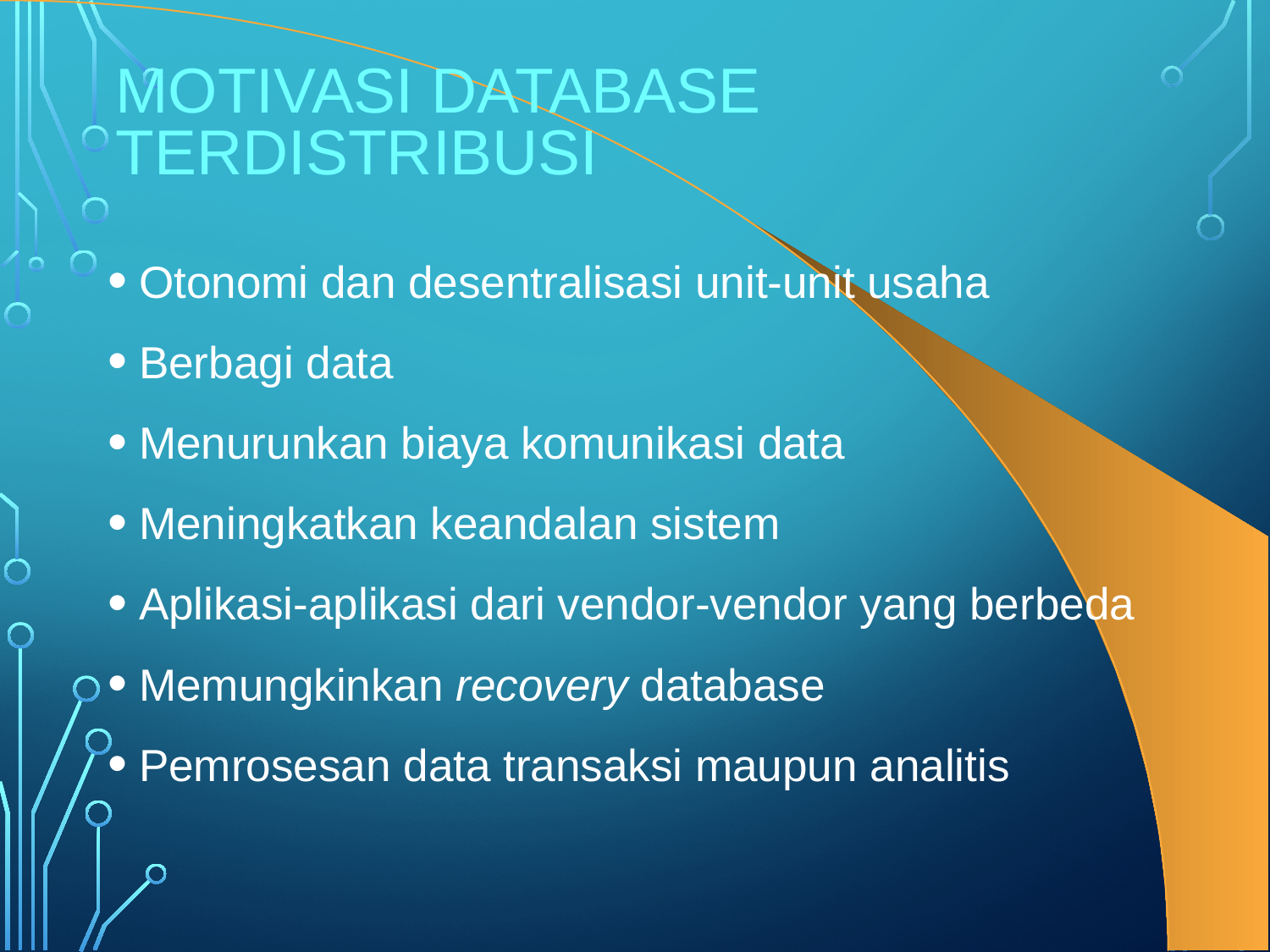

# Motivasi Database Terdistribusi
Otonomi dan desentralisasi unit-unit usaha
Berbagi data
Menurunkan biaya komunikasi data
Meningkatkan keandalan sistem
Aplikasi-aplikasi dari vendor-vendor yang berbeda
Memungkinkan recovery database
Pemrosesan data transaksi maupun analitis